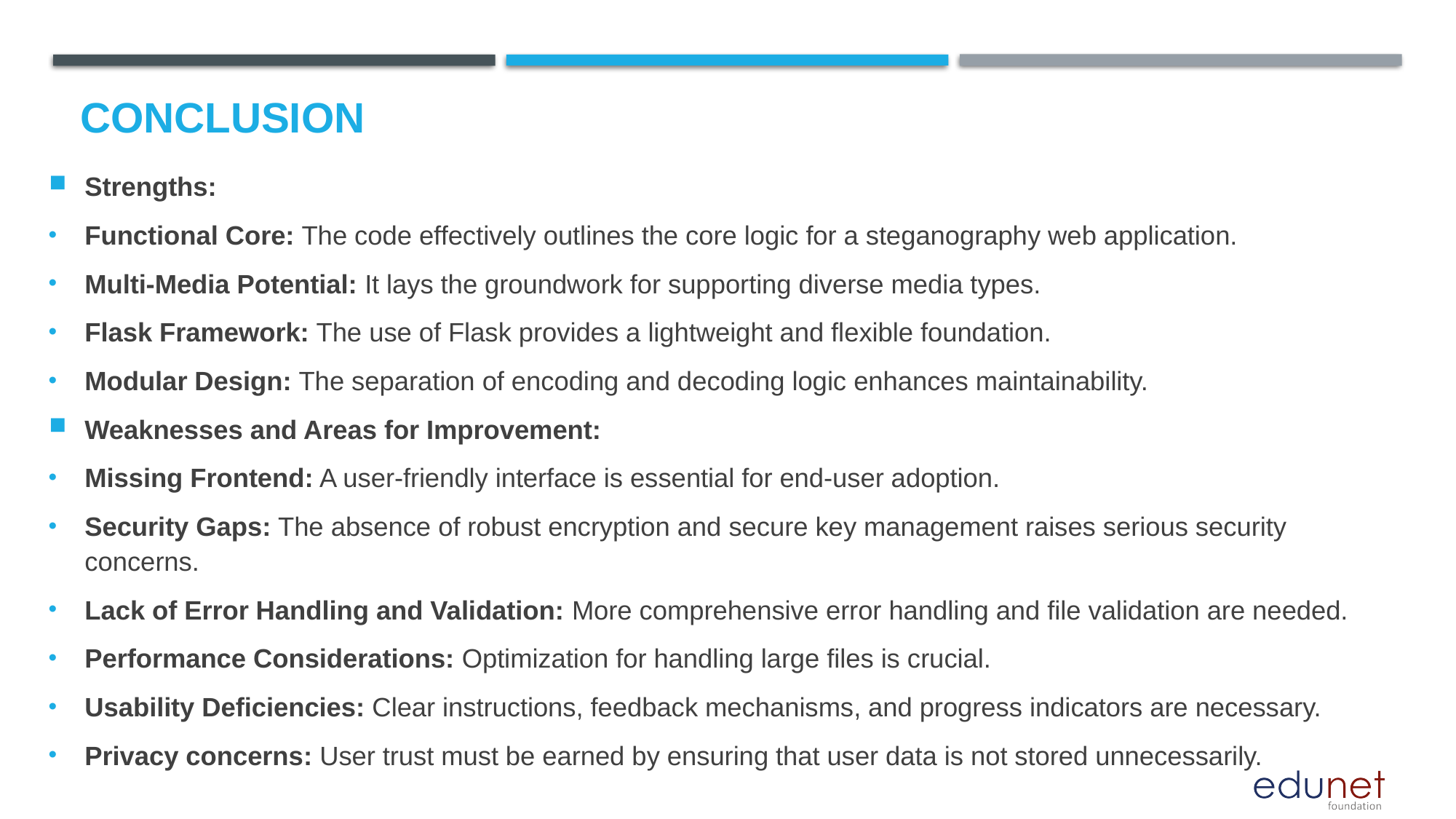

# Conclusion
Strengths:
Functional Core: The code effectively outlines the core logic for a steganography web application.
Multi-Media Potential: It lays the groundwork for supporting diverse media types.
Flask Framework: The use of Flask provides a lightweight and flexible foundation.
Modular Design: The separation of encoding and decoding logic enhances maintainability.
Weaknesses and Areas for Improvement:
Missing Frontend: A user-friendly interface is essential for end-user adoption.
Security Gaps: The absence of robust encryption and secure key management raises serious security concerns.
Lack of Error Handling and Validation: More comprehensive error handling and file validation are needed.
Performance Considerations: Optimization for handling large files is crucial.
Usability Deficiencies: Clear instructions, feedback mechanisms, and progress indicators are necessary.
Privacy concerns: User trust must be earned by ensuring that user data is not stored unnecessarily.